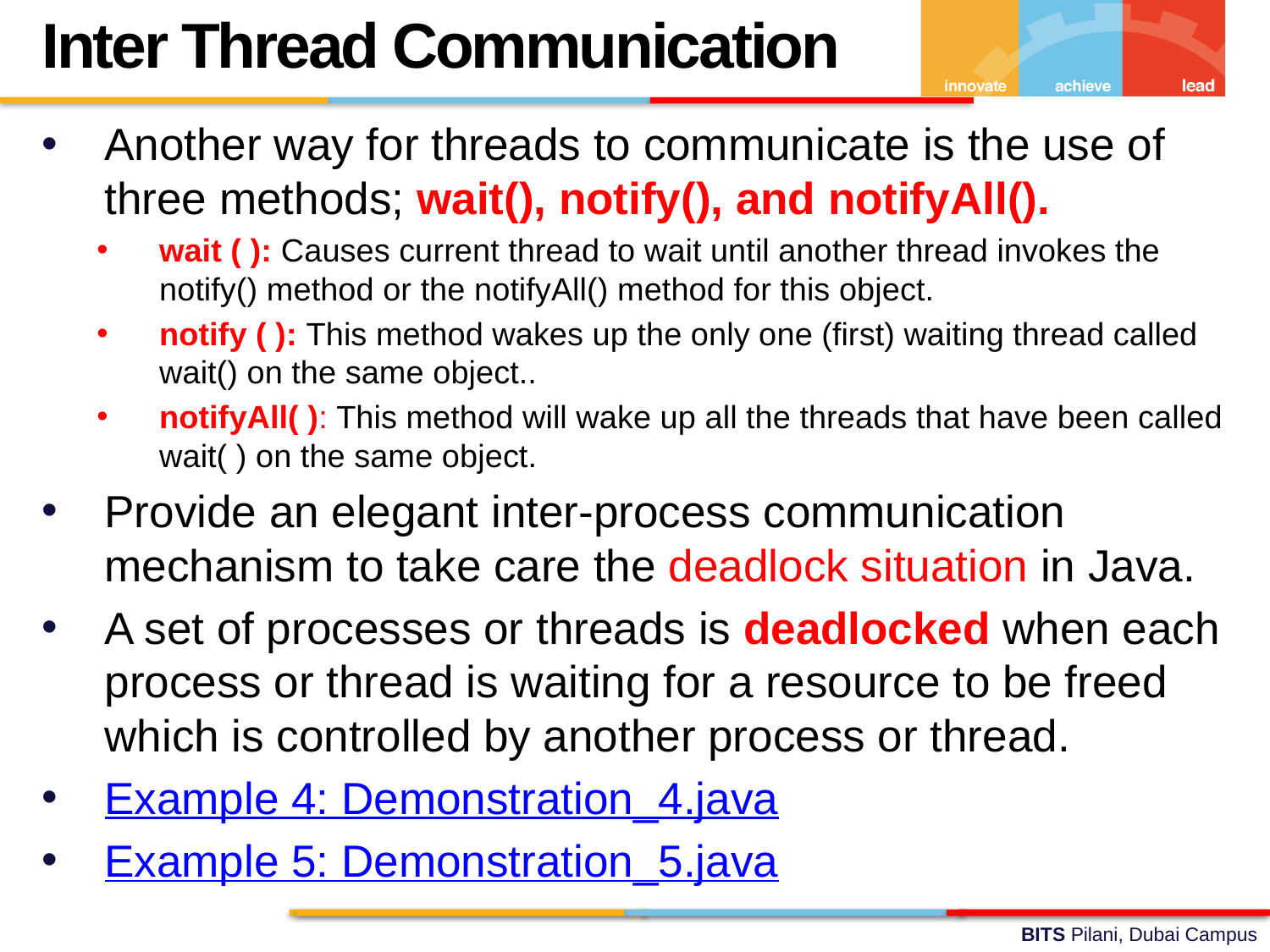

Inter Thread Communication
Another way for threads to communicate is the use of three methods; wait(), notify(), and notifyAll().
wait ( ): Causes current thread to wait until another thread invokes the notify() method or the notifyAll() method for this object.
notify ( ): This method wakes up the only one (first) waiting thread called wait() on the same object..
notifyAll( ): This method will wake up all the threads that have been called wait( ) on the same object.
Provide an elegant inter-process communication mechanism to take care the deadlock situation in Java.
A set of processes or threads is deadlocked when each process or thread is waiting for a resource to be freed which is controlled by another process or thread.
Example 4: Demonstration_4.java
Example 5: Demonstration_5.java